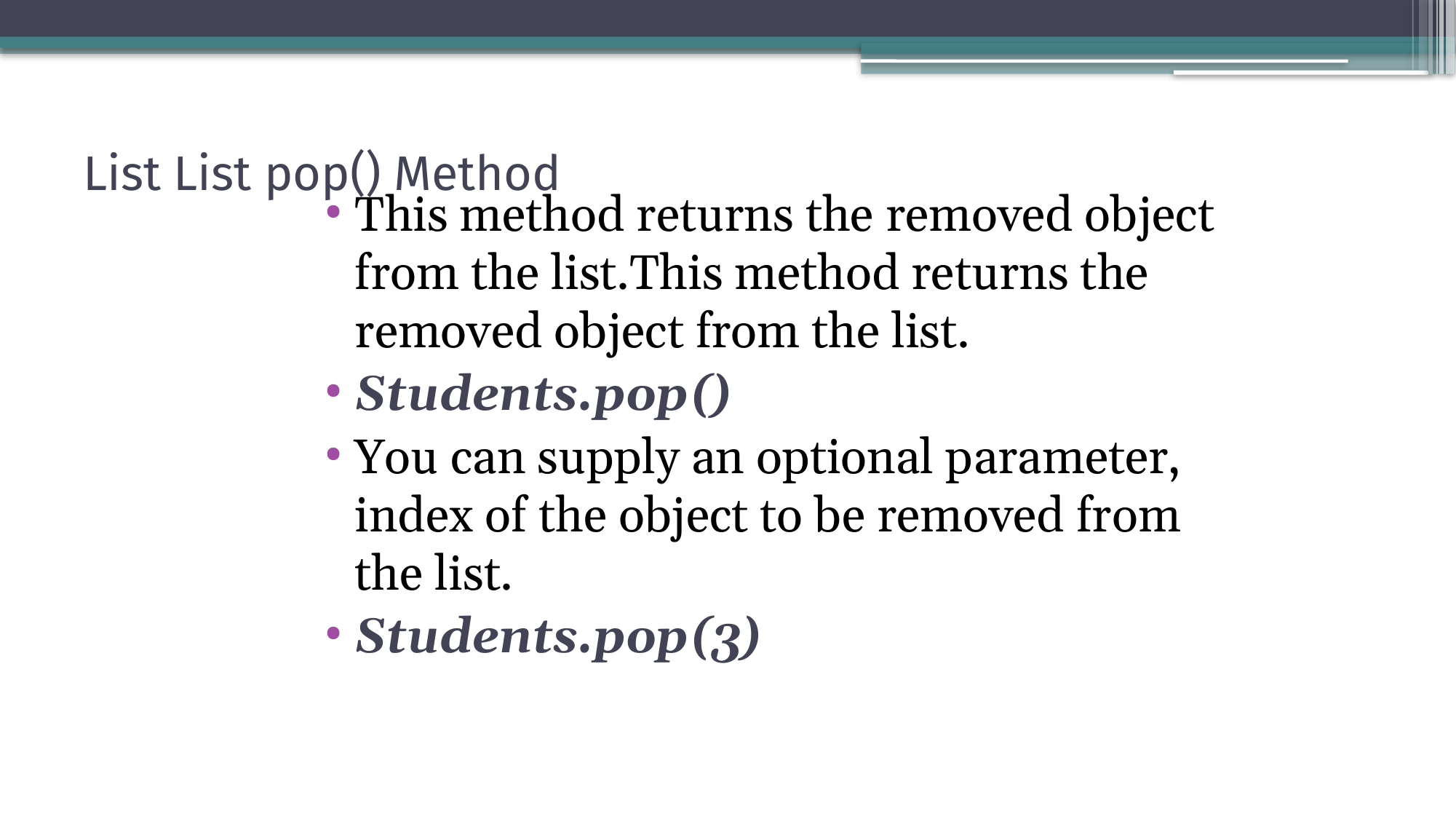

# List List pop() Method
This method returns the removed object from the list.This method returns the removed object from the list.
Students.pop()
You can supply an optional parameter, index of the object to be removed from the list.
Students.pop(3)